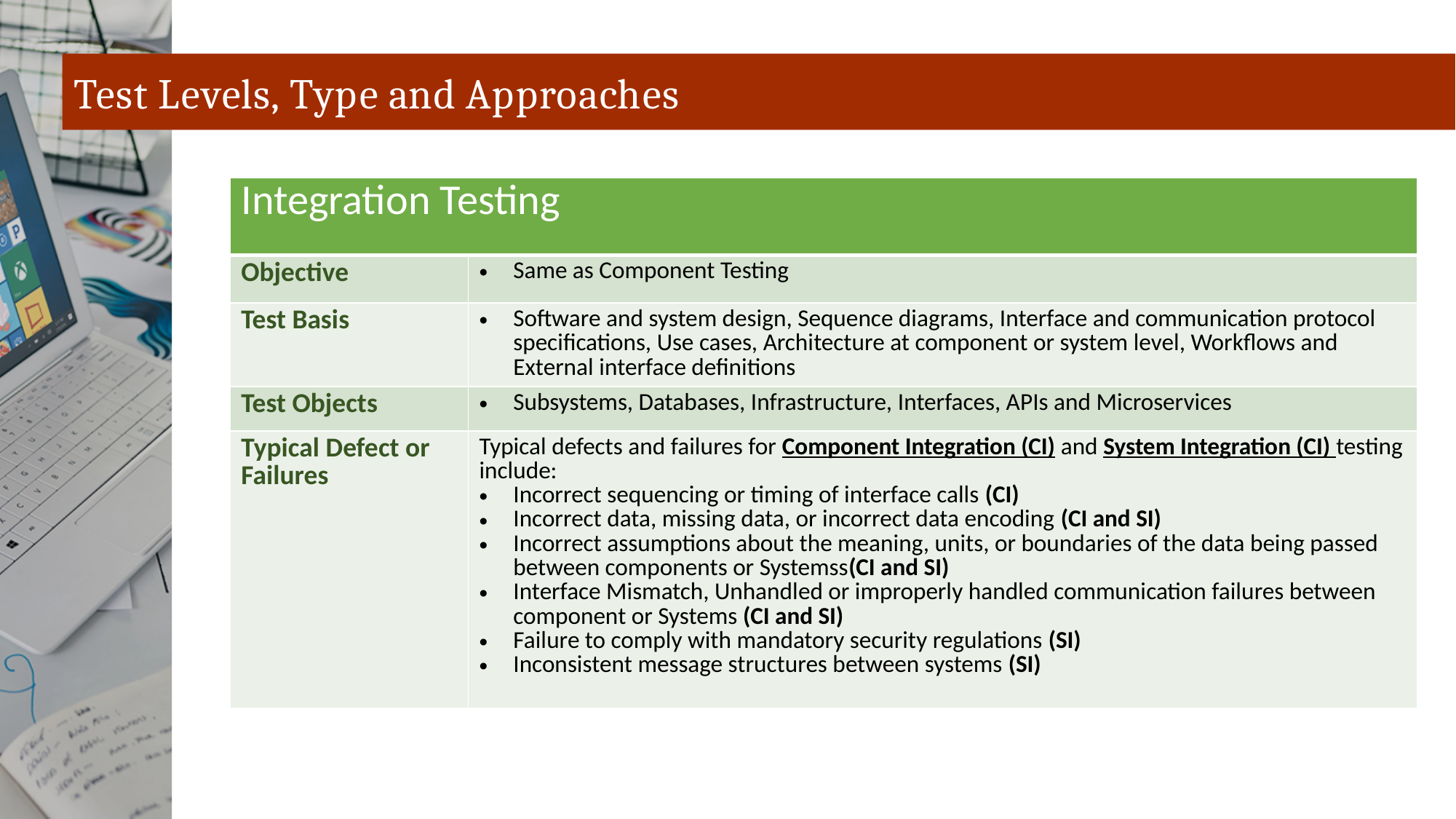

# Test Levels, Type and Approaches
| Integration Testing |  |
| --- | --- |
| Objective | Same as Component Testing |
| Test Basis | Software and system design, Sequence diagrams, Interface and communication protocol specifications, Use cases, Architecture at component or system level, Workflows and External interface definitions |
| Test Objects | Subsystems, Databases, Infrastructure, Interfaces, APIs and Microservices |
| Typical Defect or Failures | Typical defects and failures for Component Integration (CI) and System Integration (CI) testing include: Incorrect sequencing or timing of interface calls (CI) Incorrect data, missing data, or incorrect data encoding (CI and SI) Incorrect assumptions about the meaning, units, or boundaries of the data being passed between components or Systemss(CI and SI) Interface Mismatch, Unhandled or improperly handled communication failures between component or Systems (CI and SI) Failure to comply with mandatory security regulations (SI) Inconsistent message structures between systems (SI) |